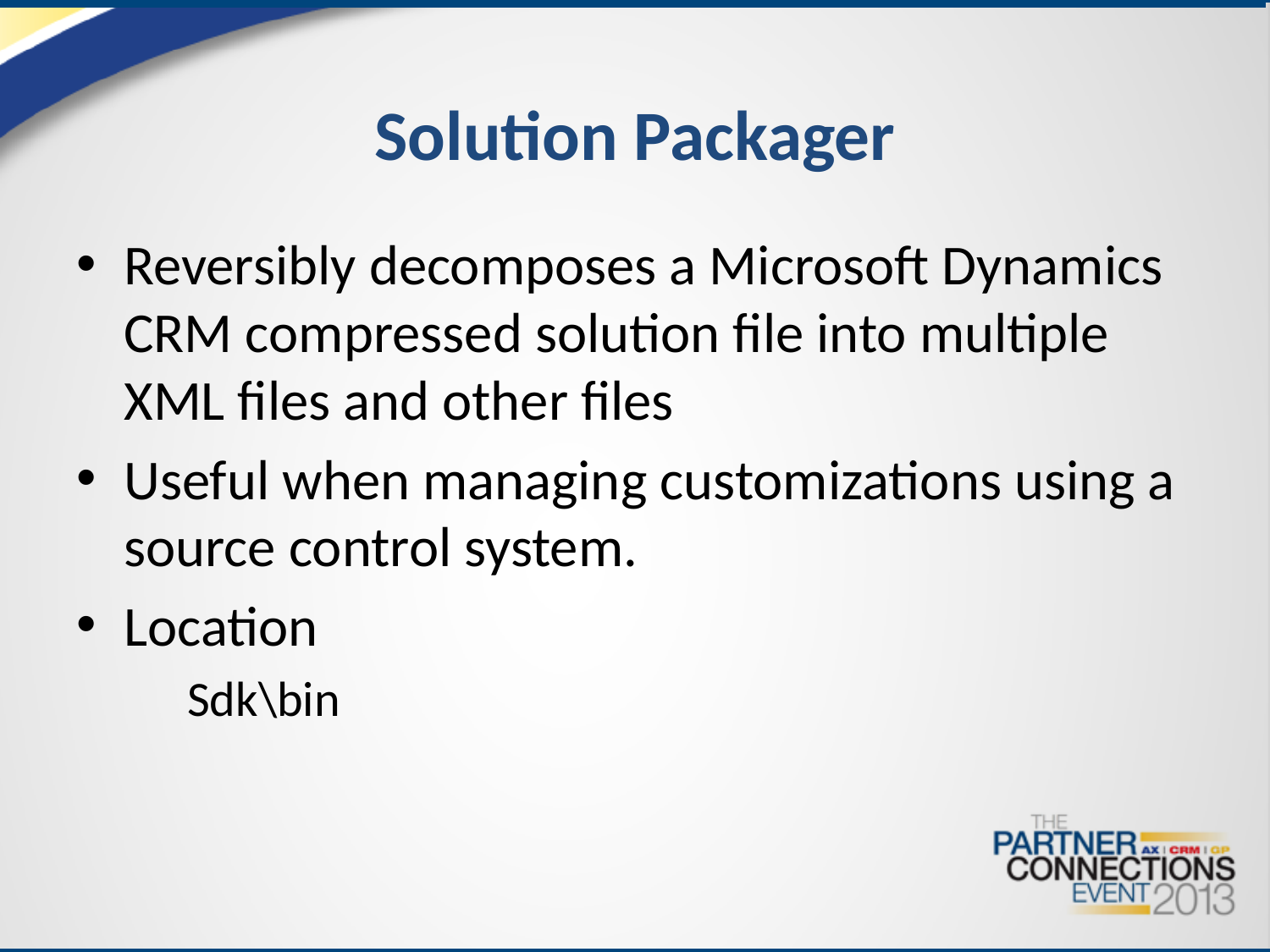

# Solution Packager
Reversibly decomposes a Microsoft Dynamics CRM compressed solution file into multiple XML files and other files
Useful when managing customizations using a source control system.
Location
Sdk\bin